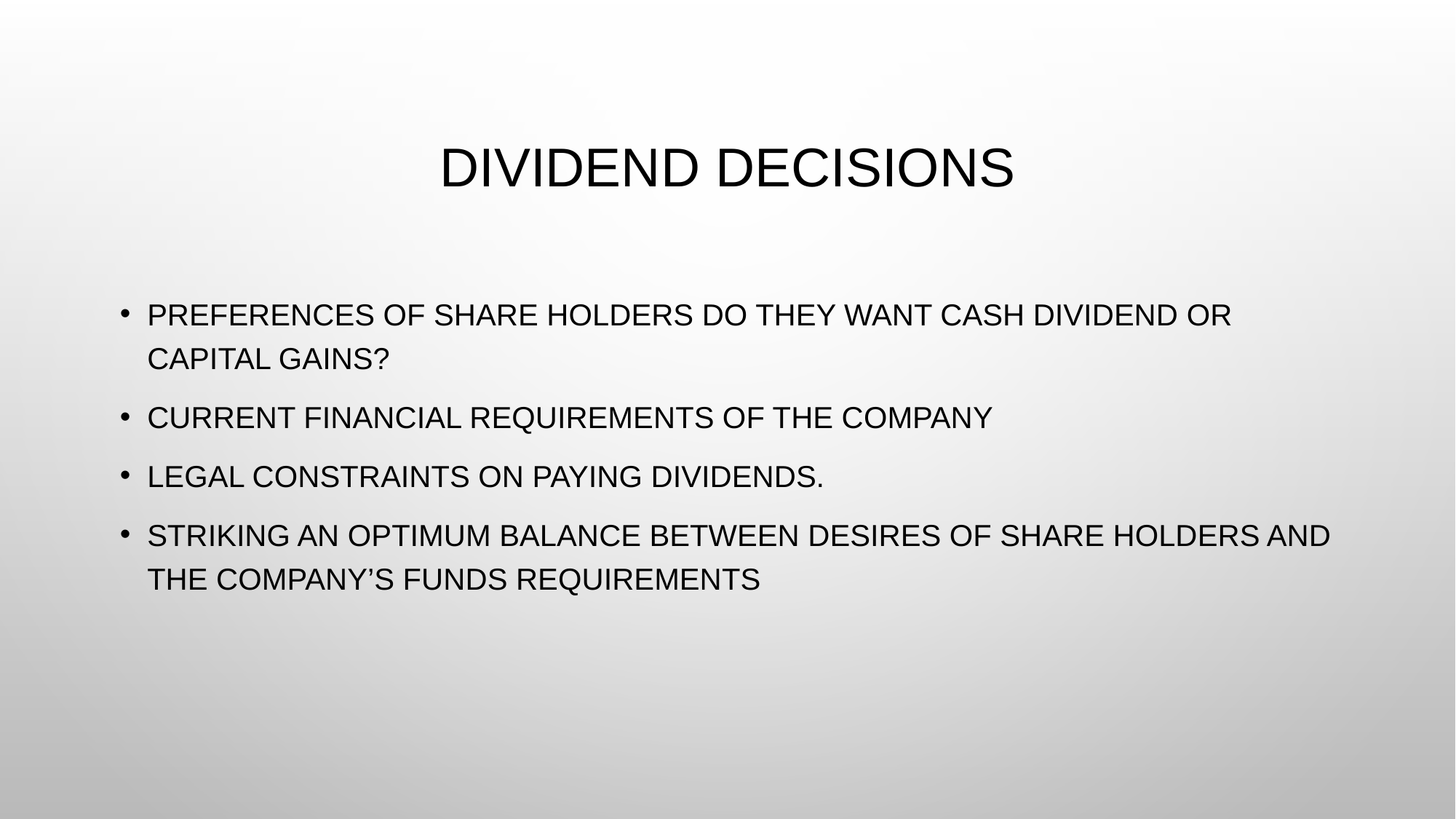

# Dividend Decisions
Preferences of share holders Do they want cash dividend or Capital gains?
Current financial requirements of the company
Legal constraints on paying dividends.
Striking an optimum balance between desires of share holders and the company’s funds requirements